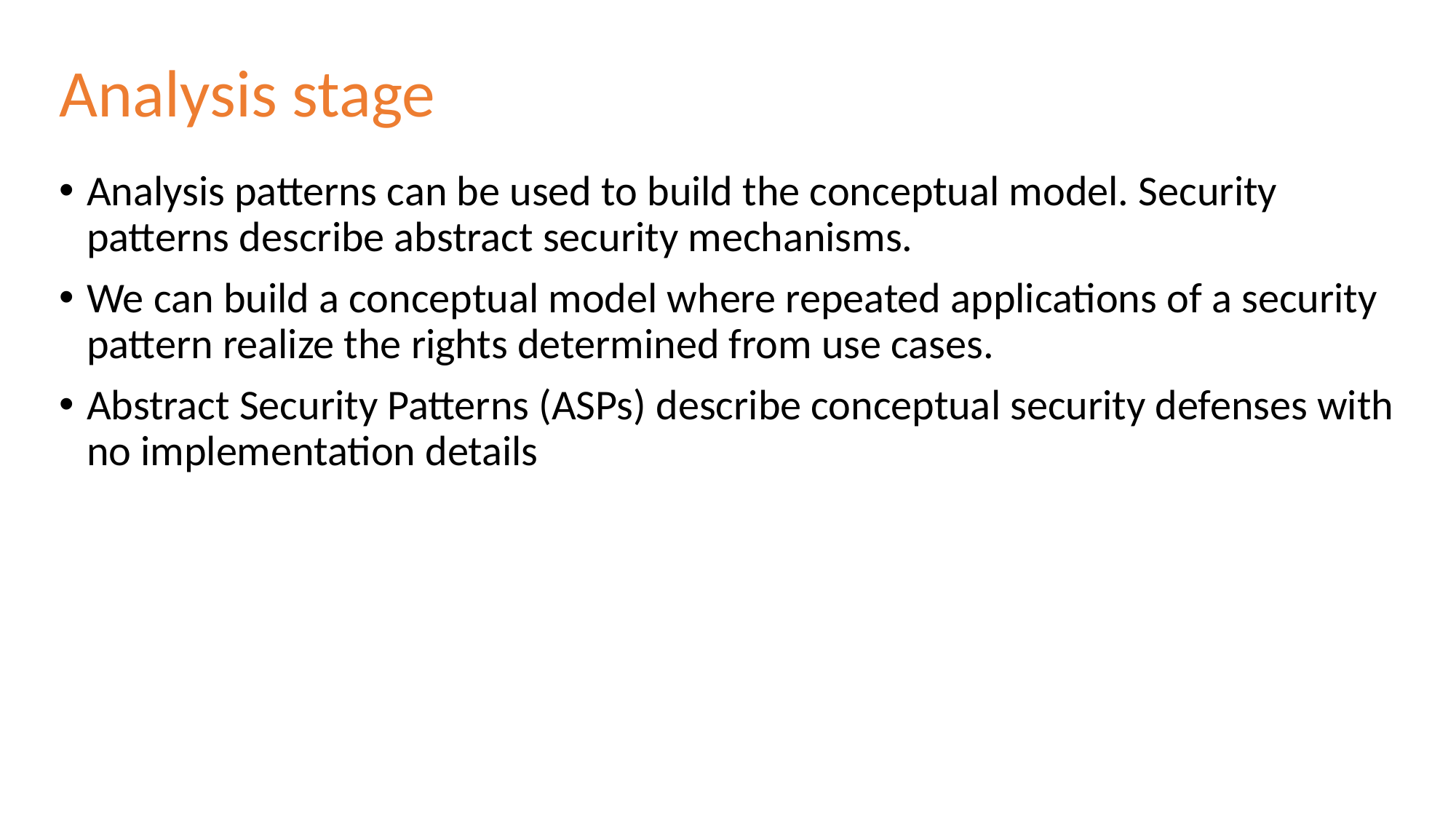

# Analysis stage
Analysis patterns can be used to build the conceptual model. Security patterns describe abstract security mechanisms.
We can build a conceptual model where repeated applications of a security  pattern realize the rights determined from use cases.
Abstract Security Patterns (ASPs) describe conceptual security defenses with no implementation details